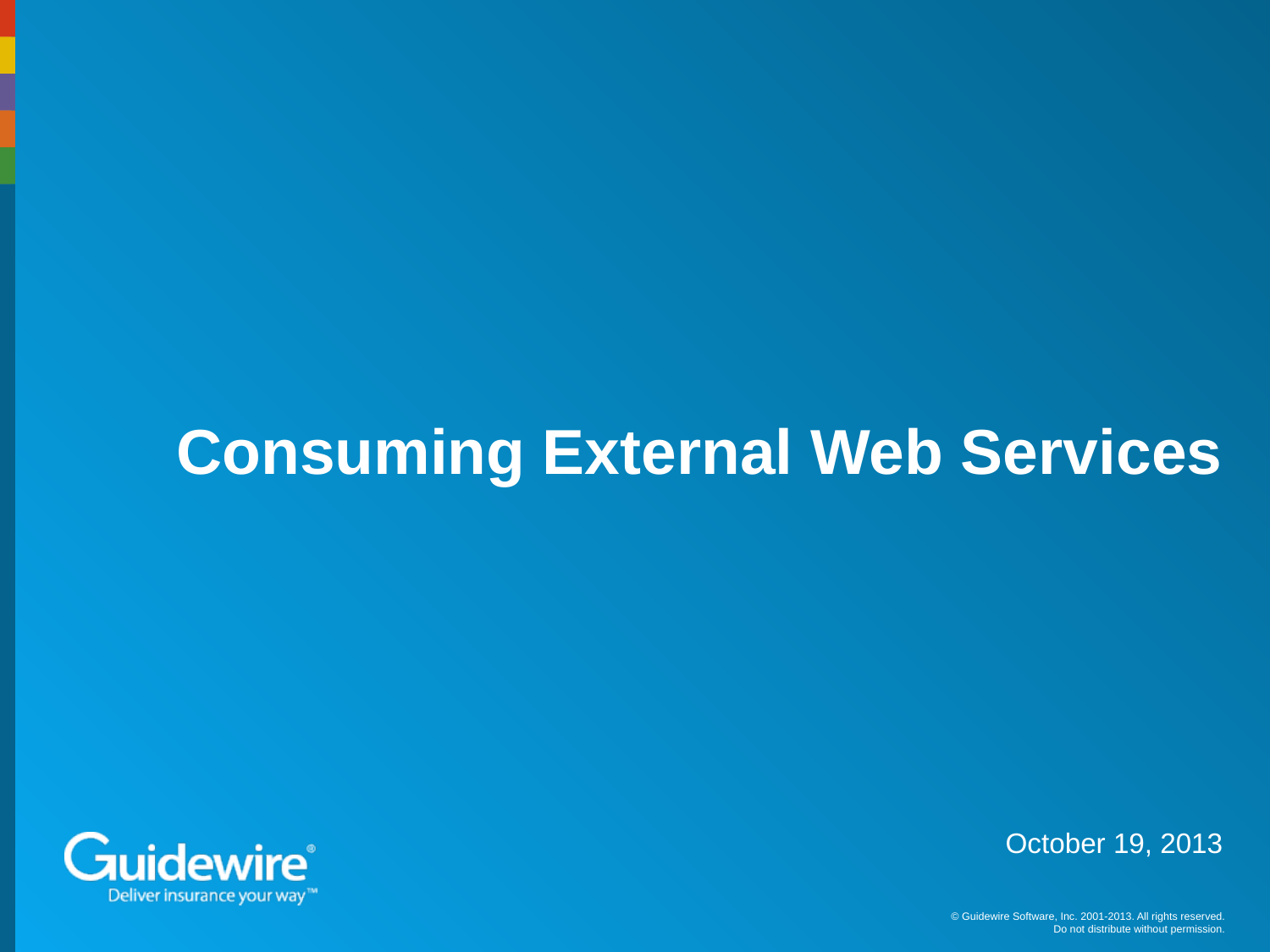

# Consuming External Web Services
October 19, 2013